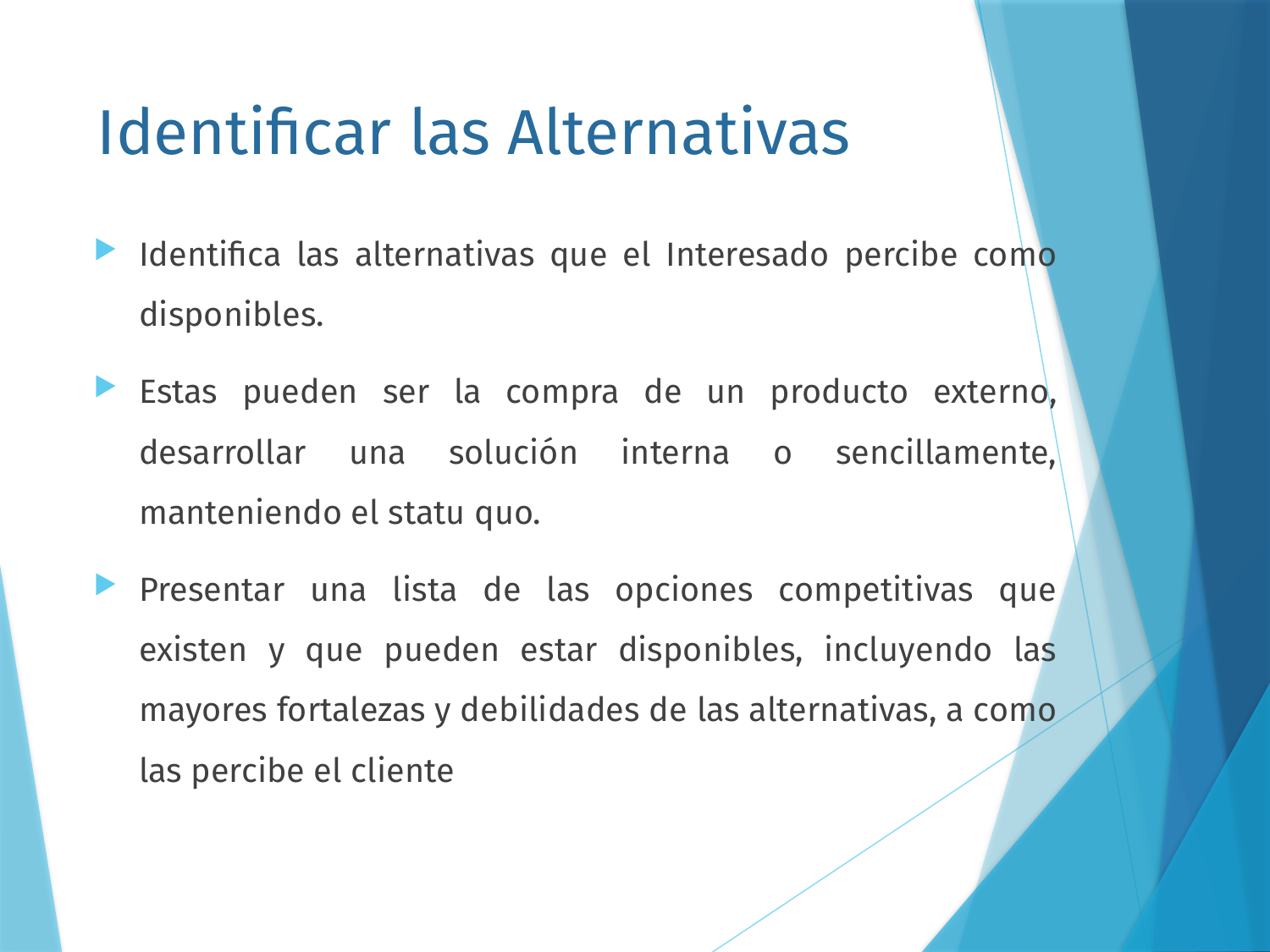

# Identificar las Alternativas
Identifica las alternativas que el Interesado percibe como disponibles.
Estas pueden ser la compra de un producto externo, desarrollar una solución interna o sencillamente, manteniendo el statu quo.
Presentar una lista de las opciones competitivas que existen y que pueden estar disponibles, incluyendo las mayores fortalezas y debilidades de las alternativas, a como las percibe el cliente